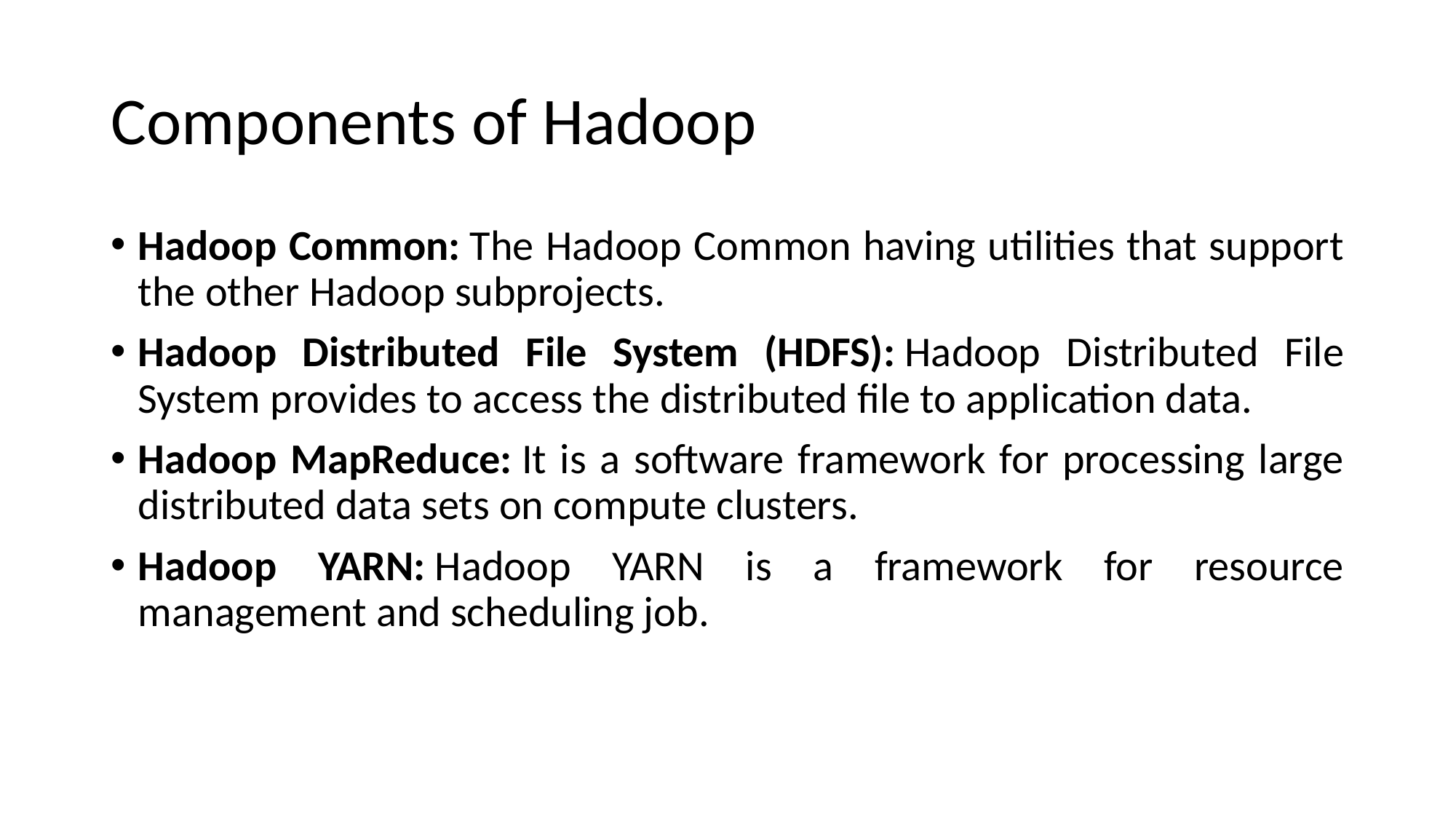

# Components of Hadoop
Hadoop Common: The Hadoop Common having utilities that support the other Hadoop subprojects.
Hadoop Distributed File System (HDFS): Hadoop Distributed File System provides to access the distributed file to application data.
Hadoop MapReduce: It is a software framework for processing large distributed data sets on compute clusters.
Hadoop YARN: Hadoop YARN is a framework for resource management and scheduling job.